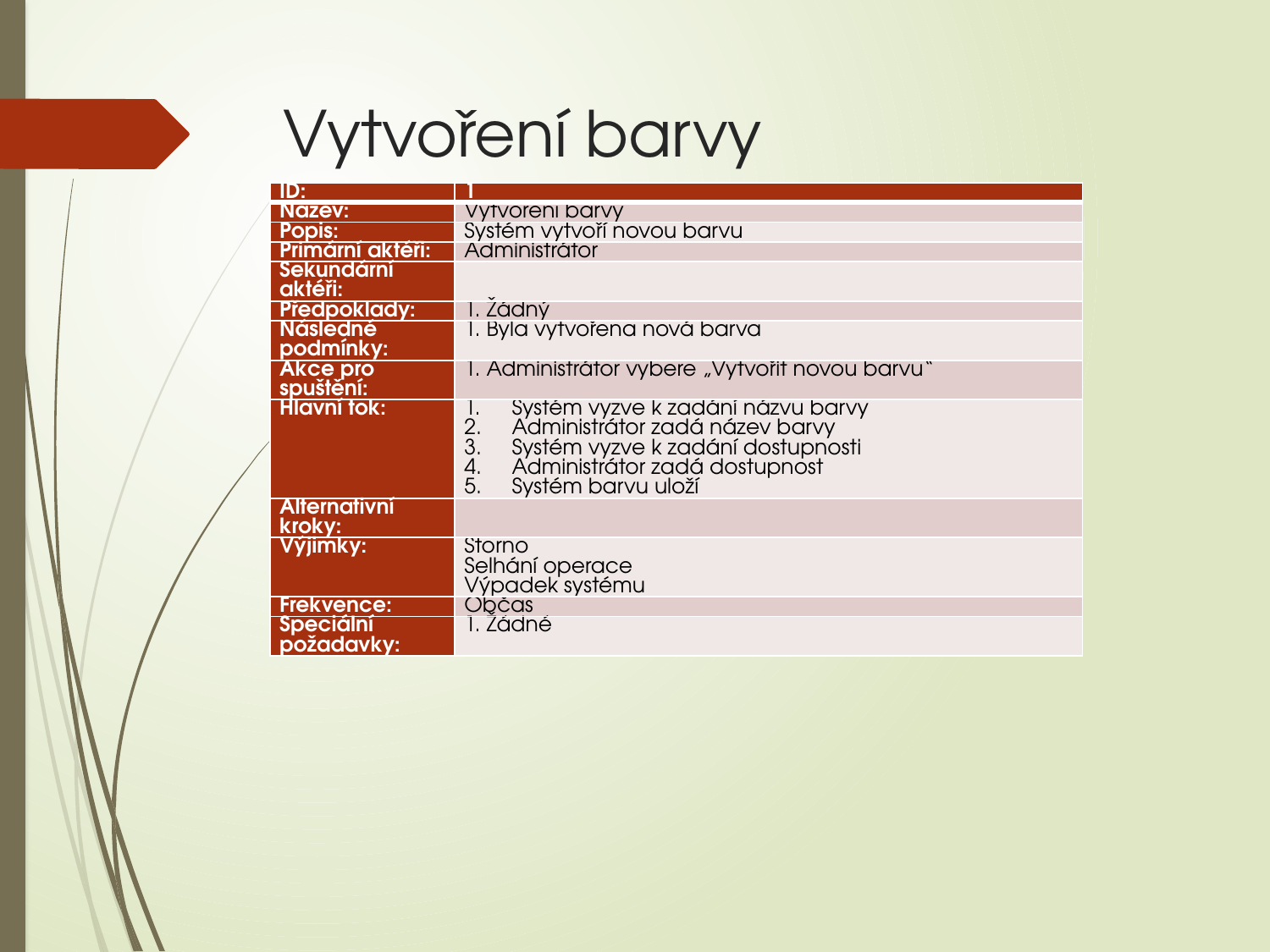

# Vytvoření barvy
| ID: | 1 |
| --- | --- |
| Název: | Vytvoření barvy |
| Popis: | Systém vytvoří novou barvu |
| Primární aktéři: | Administrátor |
| Sekundární aktéři: |  |
| Předpoklady: | 1. Žádný |
| Následné podmínky: | 1. Byla vytvořena nová barva |
| Akce pro spuštění: | 1. Administrátor vybere „Vytvořit novou barvu“ |
| Hlavní tok: | Systém vyzve k zadání názvu barvy Administrátor zadá název barvy Systém vyzve k zadání dostupnosti Administrátor zadá dostupnost Systém barvu uloží |
| Alternativní kroky: |  |
| Výjimky: | Storno Selhání operace Výpadek systému |
| Frekvence: | Občas |
| Speciální požadavky: | 1. Žádné |